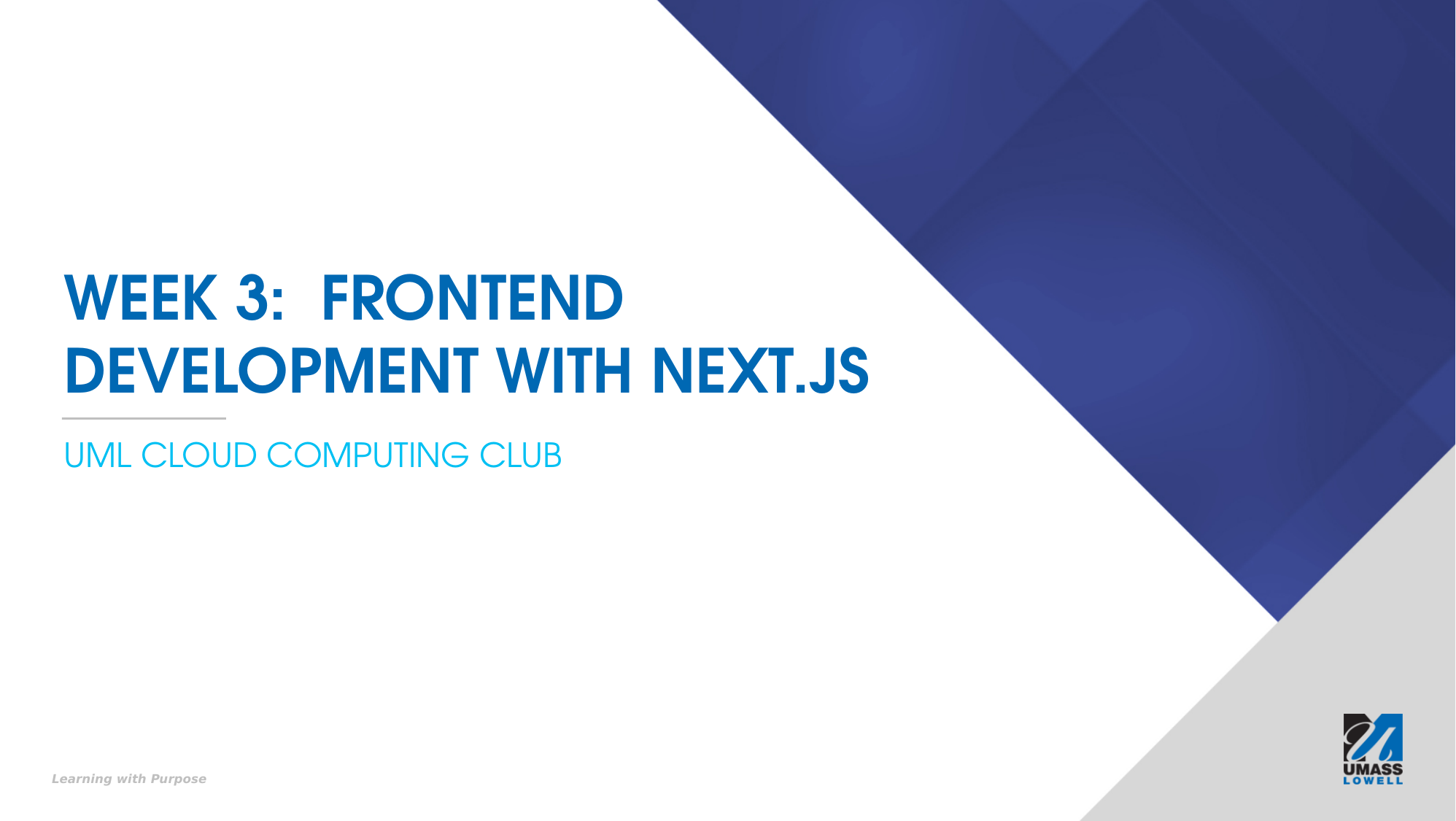

# Week 3:  Frontend Development with Next.js
UML cloud computing club